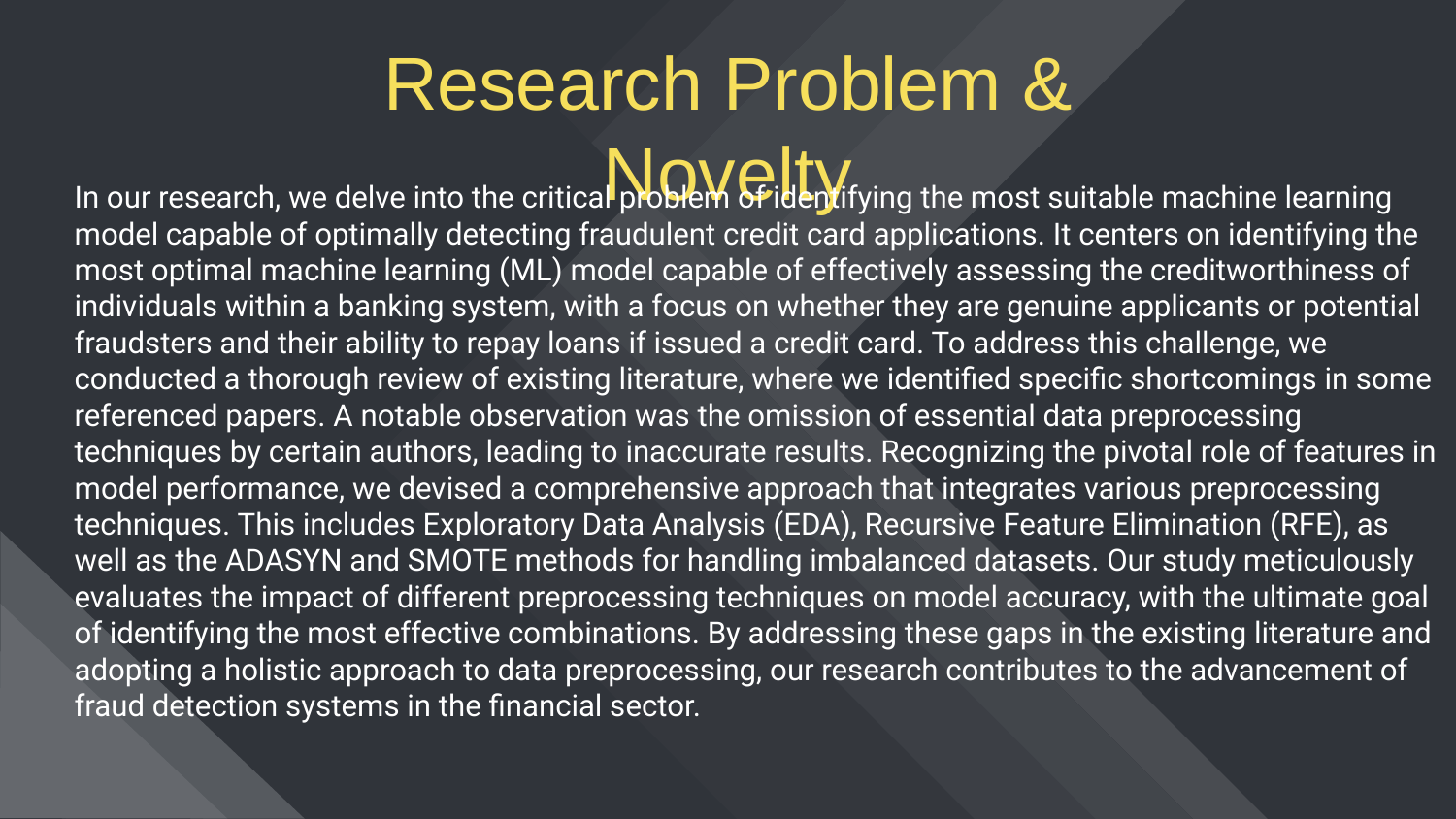

# Research Problem & Novelty
In our research, we delve into the critical problem of identifying the most suitable machine learning model capable of optimally detecting fraudulent credit card applications. It centers on identifying the most optimal machine learning (ML) model capable of effectively assessing the creditworthiness of individuals within a banking system, with a focus on whether they are genuine applicants or potential fraudsters and their ability to repay loans if issued a credit card. To address this challenge, we conducted a thorough review of existing literature, where we identified specific shortcomings in some referenced papers. A notable observation was the omission of essential data preprocessing techniques by certain authors, leading to inaccurate results. Recognizing the pivotal role of features in model performance, we devised a comprehensive approach that integrates various preprocessing techniques. This includes Exploratory Data Analysis (EDA), Recursive Feature Elimination (RFE), as well as the ADASYN and SMOTE methods for handling imbalanced datasets. Our study meticulously evaluates the impact of different preprocessing techniques on model accuracy, with the ultimate goal of identifying the most effective combinations. By addressing these gaps in the existing literature and adopting a holistic approach to data preprocessing, our research contributes to the advancement of fraud detection systems in the financial sector.